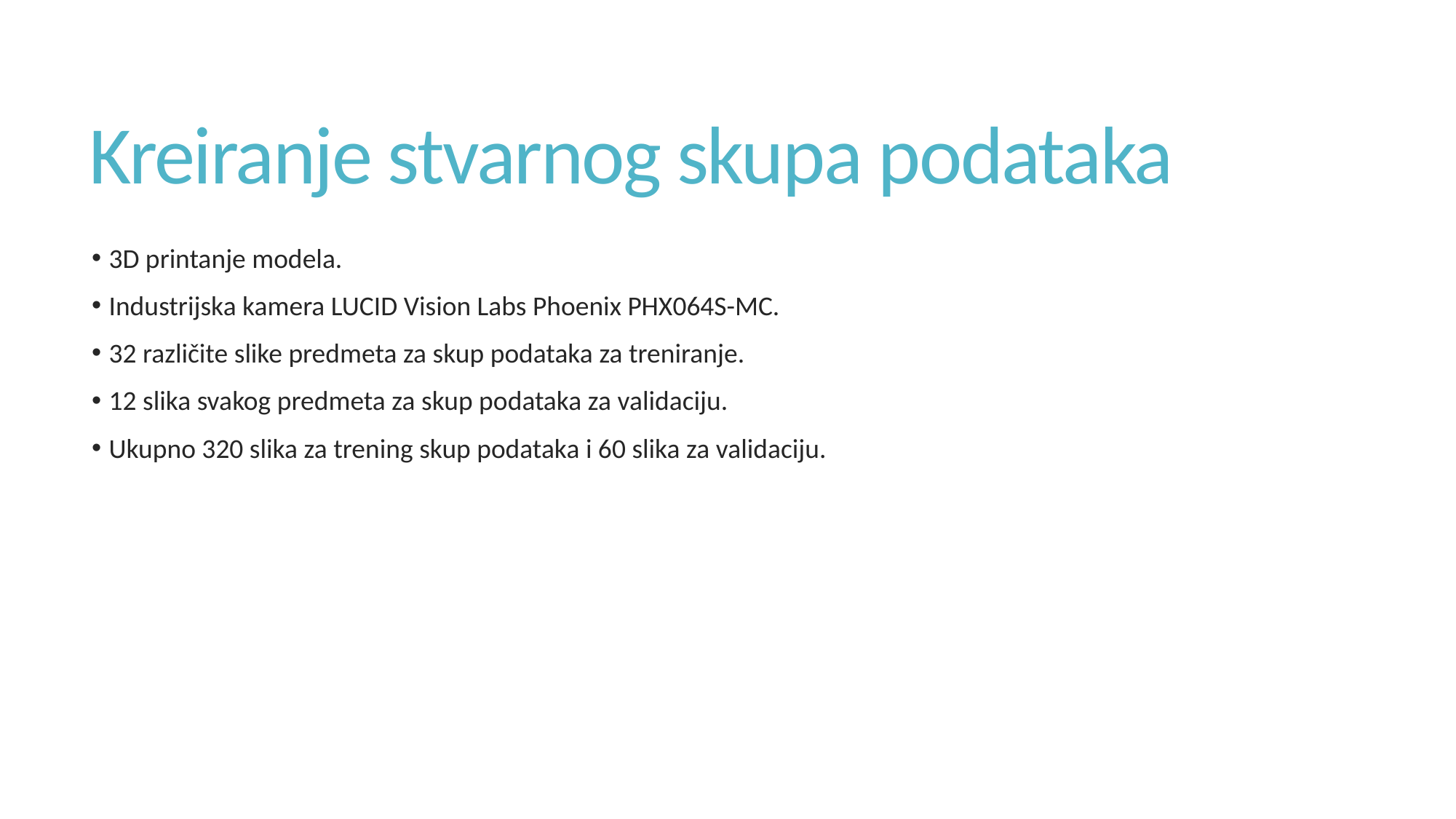

# Kreiranje stvarnog skupa podataka
 3D printanje modela.
 Industrijska kamera LUCID Vision Labs Phoenix PHX064S-MC.
 32 različite slike predmeta za skup podataka za treniranje.
 12 slika svakog predmeta za skup podataka za validaciju.
 Ukupno 320 slika za trening skup podataka i 60 slika za validaciju.